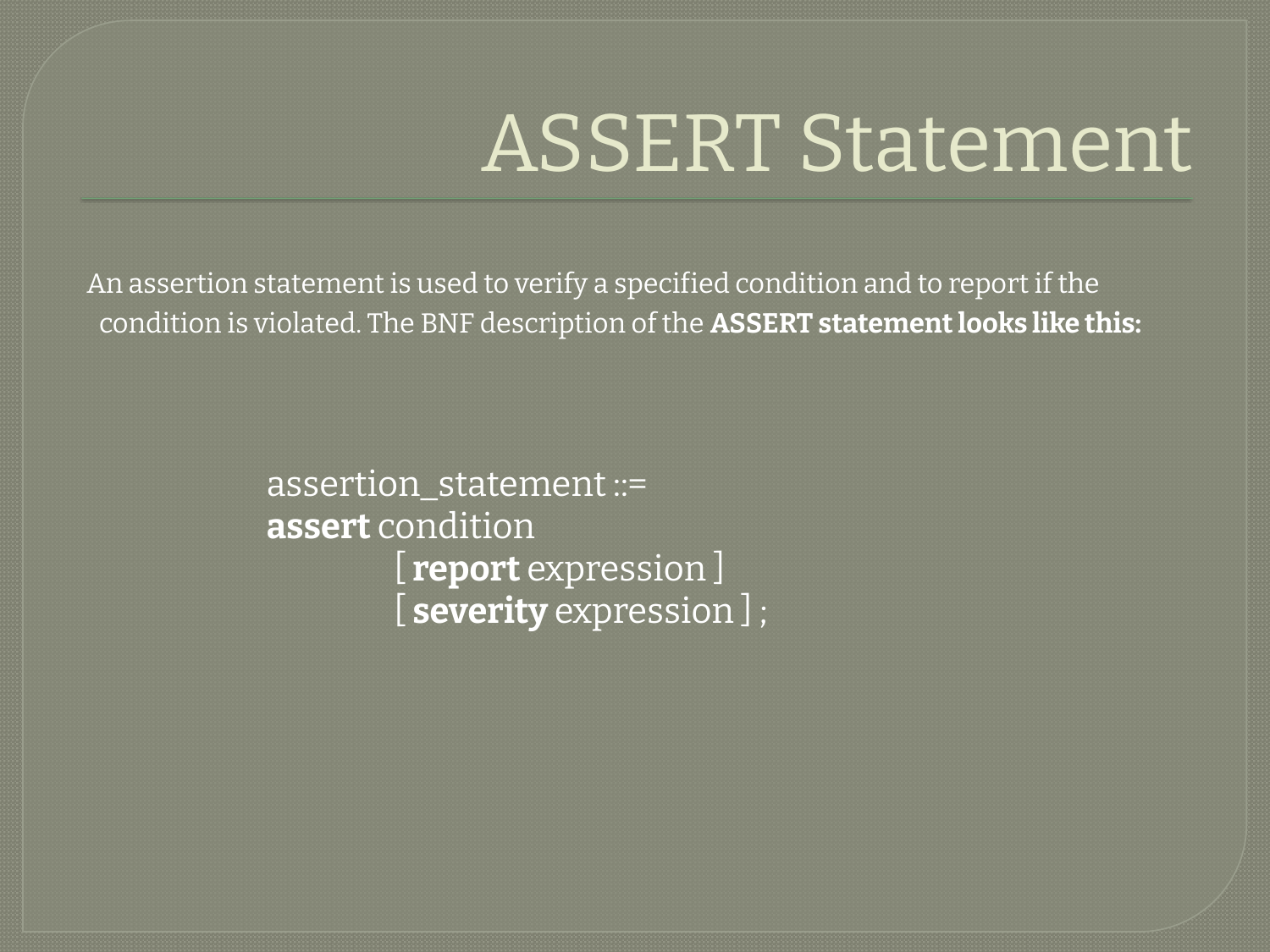

# ASSERT Statement

An assertion statement is used to verify a specified condition and to report if the condition is violated. The BNF description of the ASSERT statement looks like this:

assertion_statement ::=
assert condition
	[ report expression ]
	[ severity expression ] ;